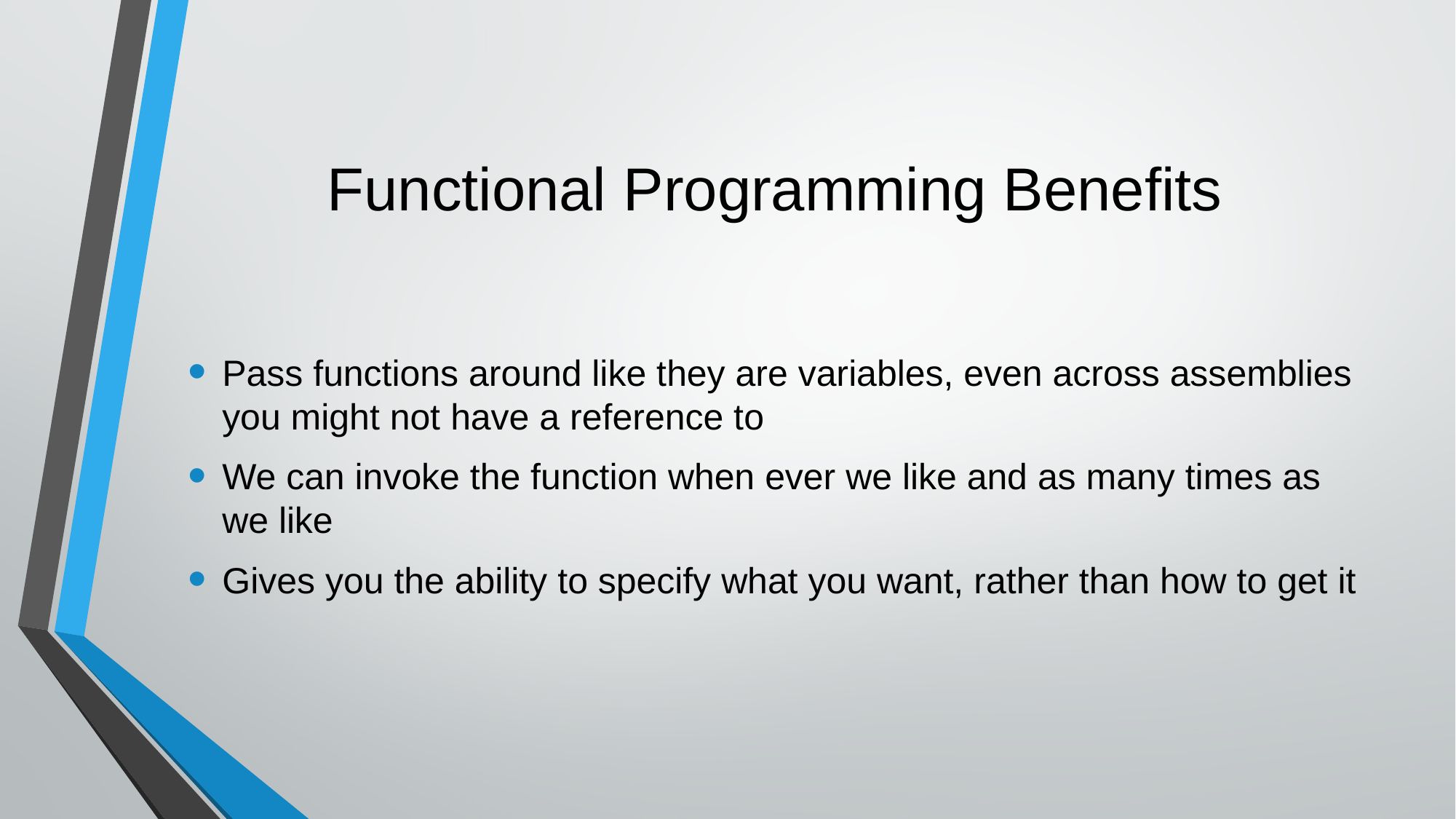

# Functional Programming Benefits
Pass functions around like they are variables, even across assemblies you might not have a reference to
We can invoke the function when ever we like and as many times as we like
Gives you the ability to specify what you want, rather than how to get it